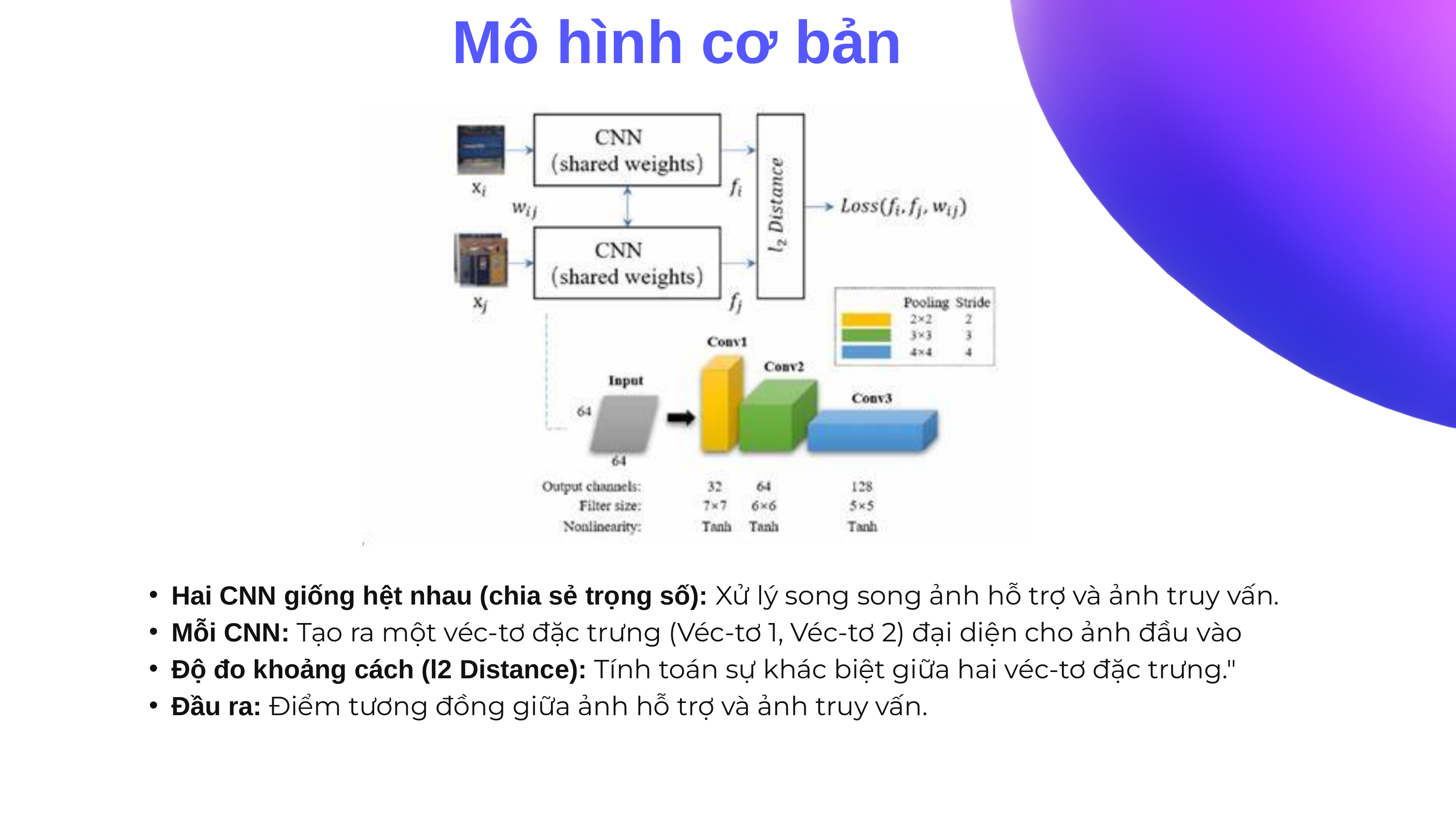

Mô hình cơ bản

Hai CNN giống hệt nhau (chia sẻ trọng số): Xử lý song song ảnh hỗ trợ và ảnh truy vấn.
Mỗi CNN: Tạo ra một véc-tơ đặc trưng (Véc-tơ 1, Véc-tơ 2) đại diện cho ảnh đầu vào
Độ đo khoảng cách (l2 Distance): Tính toán sự khác biệt giữa hai véc-tơ đặc trưng."
Đầu ra: Điểm tương đồng giữa ảnh hỗ trợ và ảnh truy vấn.